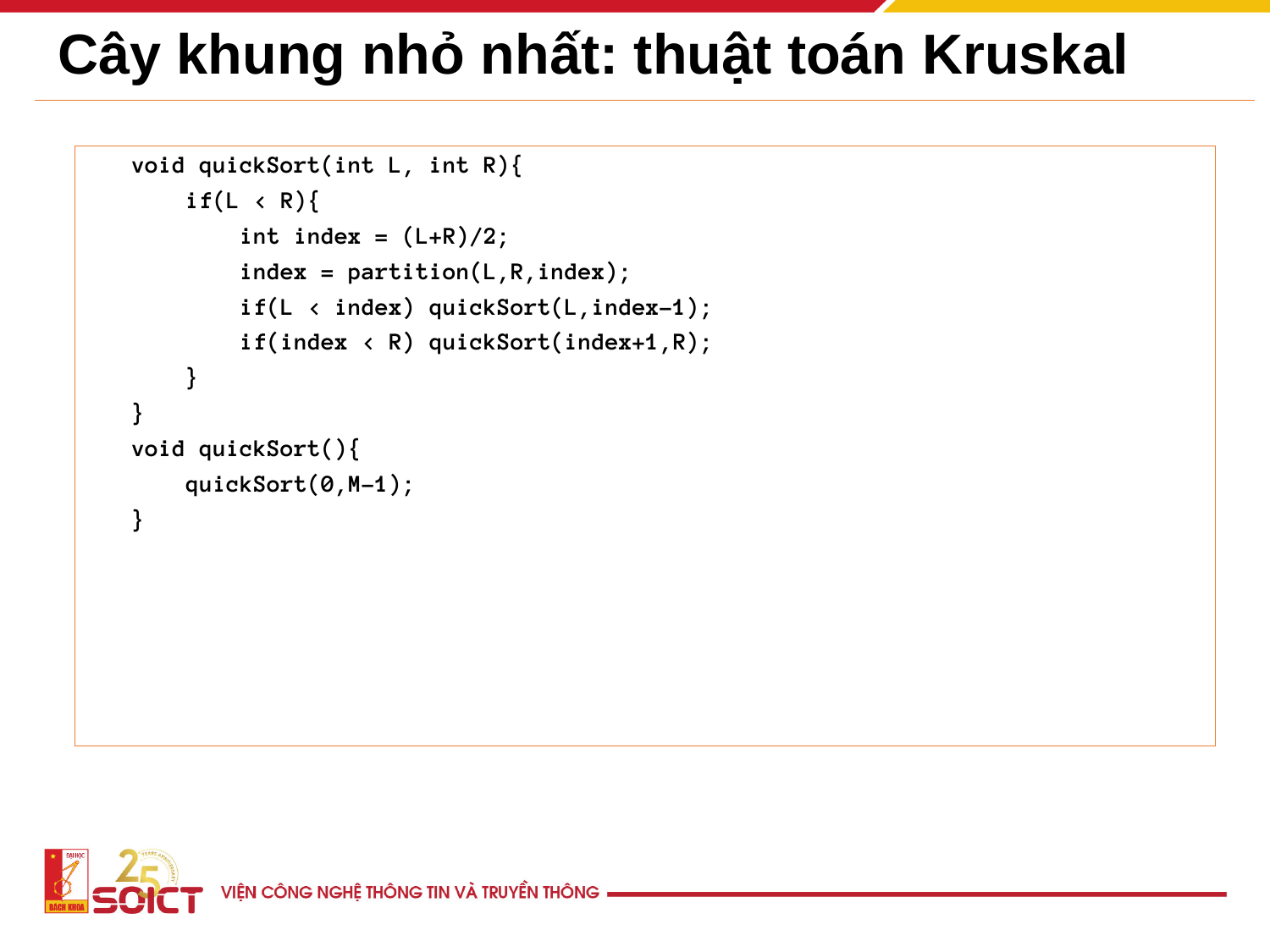

# Cây khung nhỏ nhất: thuật toán Kruskal
void quickSort(int L, int R){
    if(L < R){
        int index = (L+R)/2;
        index = partition(L,R,index);
        if(L < index) quickSort(L,index-1);
        if(index < R) quickSort(index+1,R);
    }
}
void quickSort(){
    quickSort(0,M-1);
}